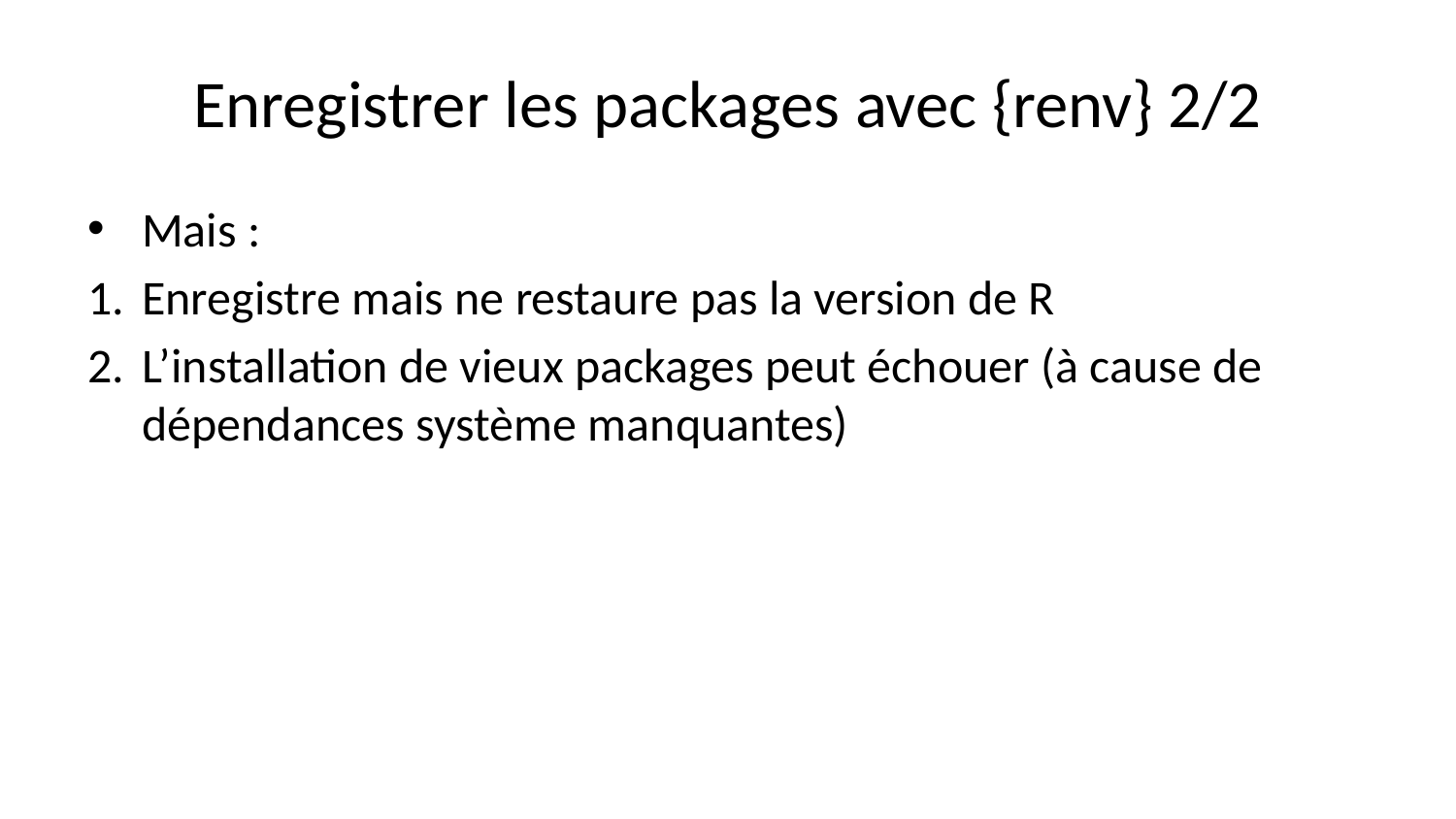

# Enregistrer les packages avec {renv} 2/2
Mais :
Enregistre mais ne restaure pas la version de R
L’installation de vieux packages peut échouer (à cause de dépendances système manquantes)